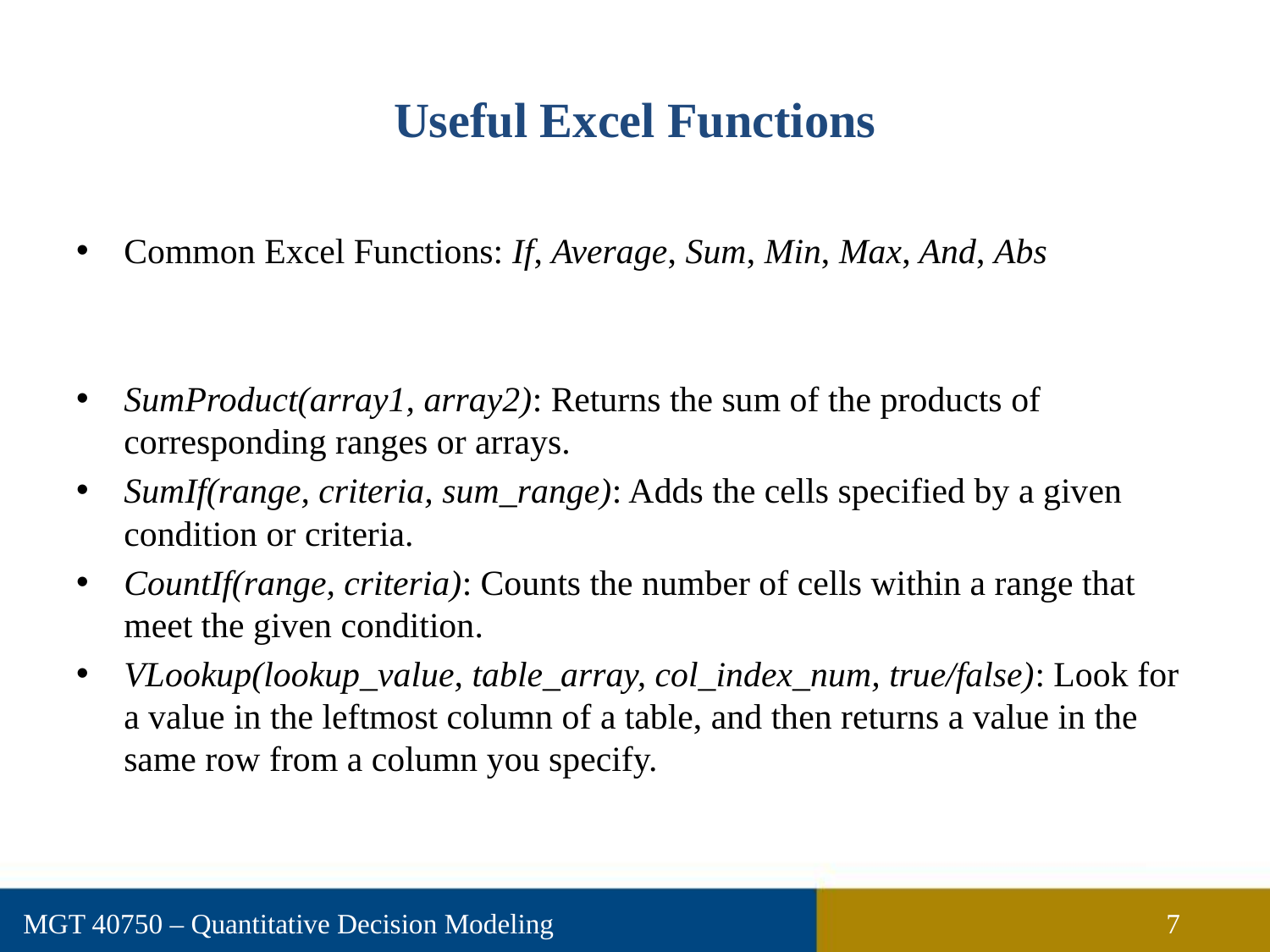

# Useful Excel Functions
Common Excel Functions: If, Average, Sum, Min, Max, And, Abs

SumProduct(array1, array2): Returns the sum of the products of corresponding ranges or arrays.
SumIf(range, criteria, sum_range): Adds the cells specified by a given condition or criteria.
CountIf(range, criteria): Counts the number of cells within a range that meet the given condition.
VLookup(lookup_value, table_array, col_index_num, true/false): Look for a value in the leftmost column of a table, and then returns a value in the same row from a column you specify.